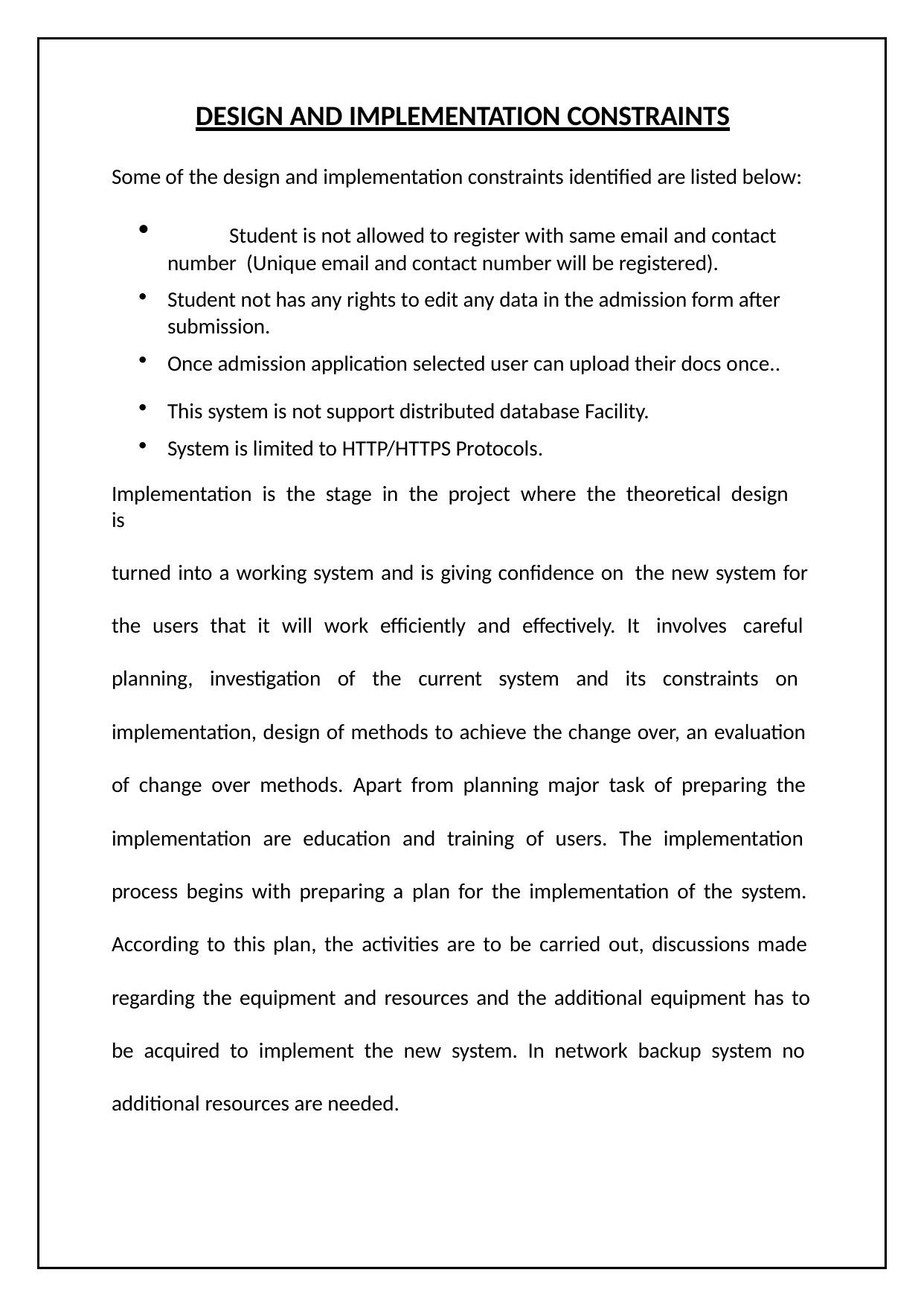

DESIGN AND IMPLEMENTATION CONSTRAINTS

Some of the design and implementation constraints identified are listed below:

	Student is not allowed to register with same email and contact number  (Unique email and contact number will be registered).
Student not has any rights to edit any data in the admission form after  submission.
Once admission application selected user can upload their docs once..

This system is not support distributed database Facility.
System is limited to HTTP/HTTPS Protocols.
Implementation is the stage in the project where the theoretical design is
turned into a working system and is giving confidence on the new system for  the users that it will work efficiently and effectively. It involves careful  planning, investigation of the current system and its constraints on  implementation, design of methods to achieve the change over, an evaluation
of change over methods. Apart from planning major task of preparing the  implementation are education and training of users. The implementation  process begins with preparing a plan for the implementation of the system.  According to this plan, the activities are to be carried out, discussions made  regarding the equipment and resources and the additional equipment has to  be acquired to implement the new system. In network backup system no  additional resources are needed.